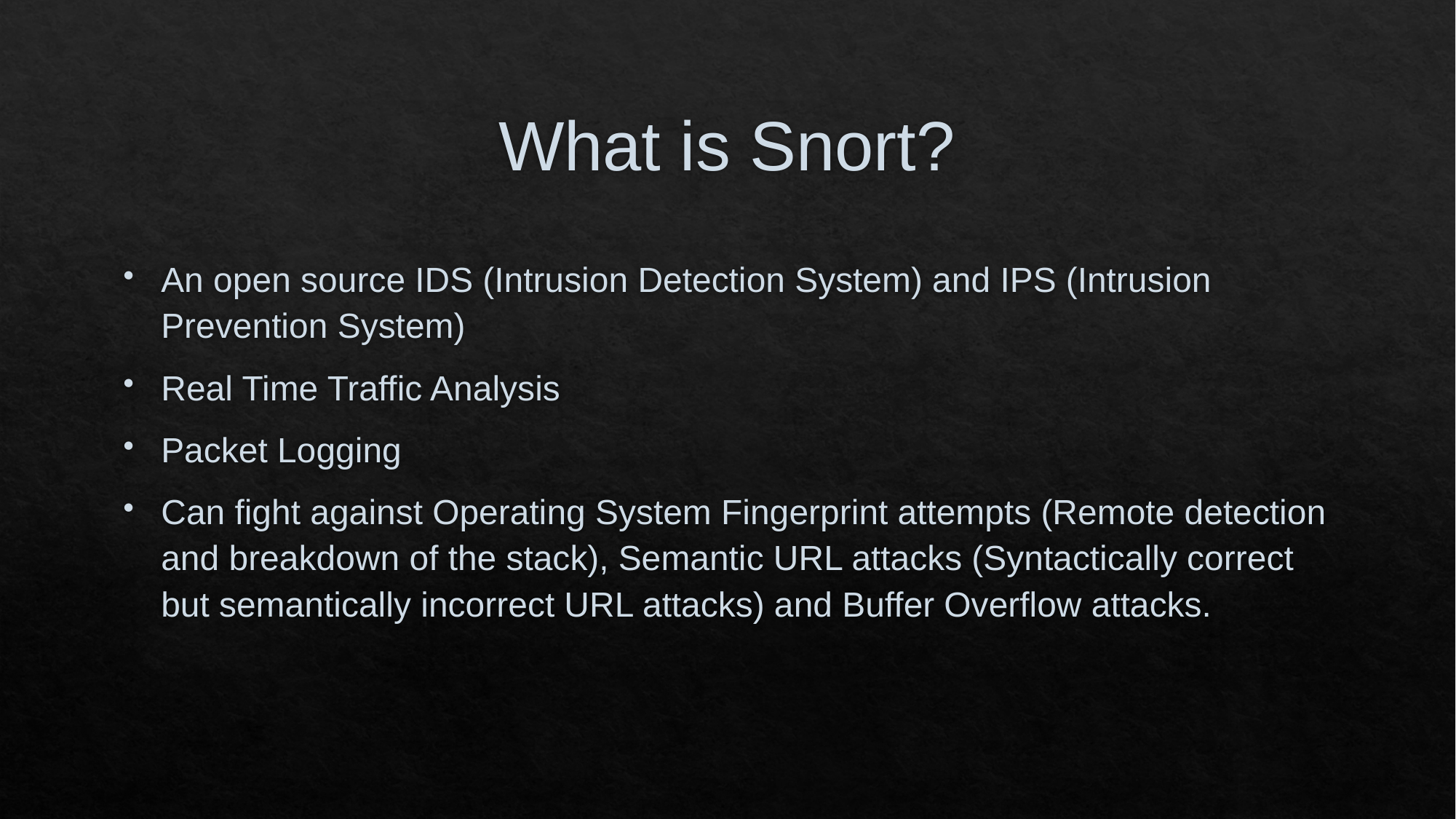

# What is Snort?
An open source IDS (Intrusion Detection System) and IPS (Intrusion Prevention System)
Real Time Traffic Analysis
Packet Logging
Can fight against Operating System Fingerprint attempts (Remote detection and breakdown of the stack), Semantic URL attacks (Syntactically correct but semantically incorrect URL attacks) and Buffer Overflow attacks.